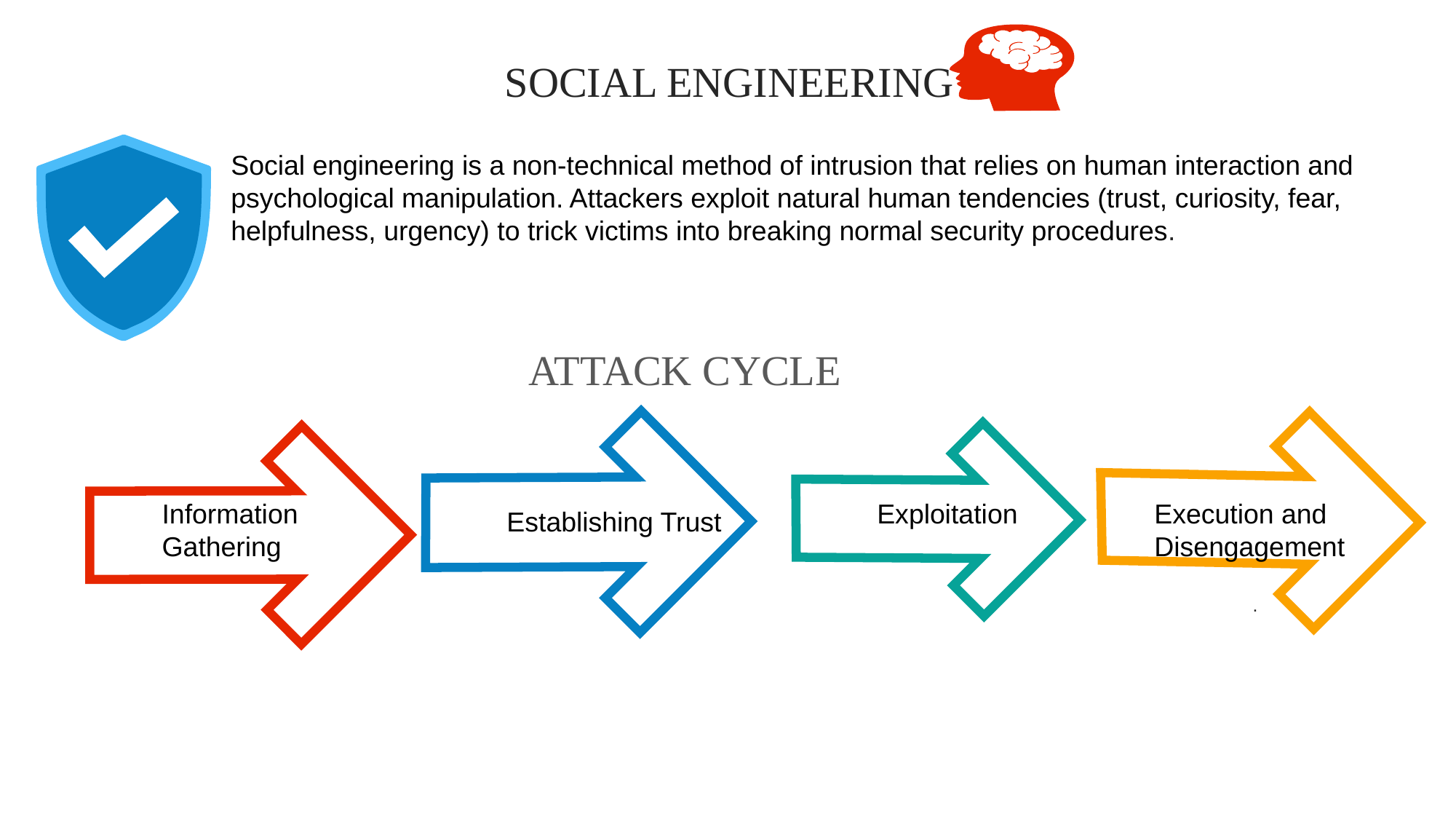

SOCIAL ENGINEERING

Social engineering is a non-technical method of intrusion that relies on human interaction and psychological manipulation. Attackers exploit natural human tendencies (trust, curiosity, fear, helpfulness, urgency) to trick victims into breaking normal security procedures.
        ATTACK CYCLE

Information Gathering
Exploitation
Execution and Disengagement
Establishing Trust
.